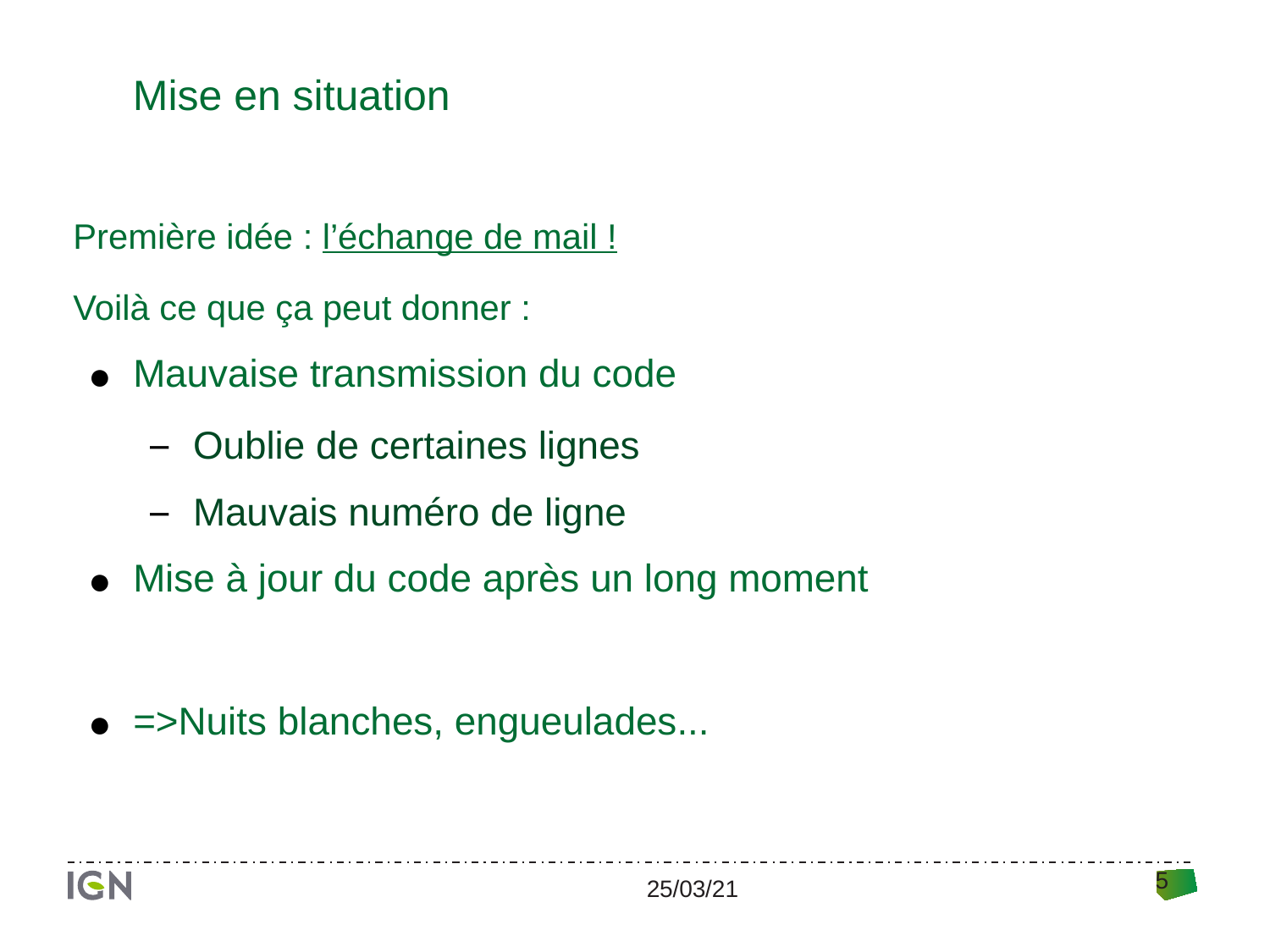

Mise en situation
Première idée : l’échange de mail !
Voilà ce que ça peut donner :
Mauvaise transmission du code
Oublie de certaines lignes
Mauvais numéro de ligne
Mise à jour du code après un long moment

=>Nuits blanches, engueulades...
5
25/03/21